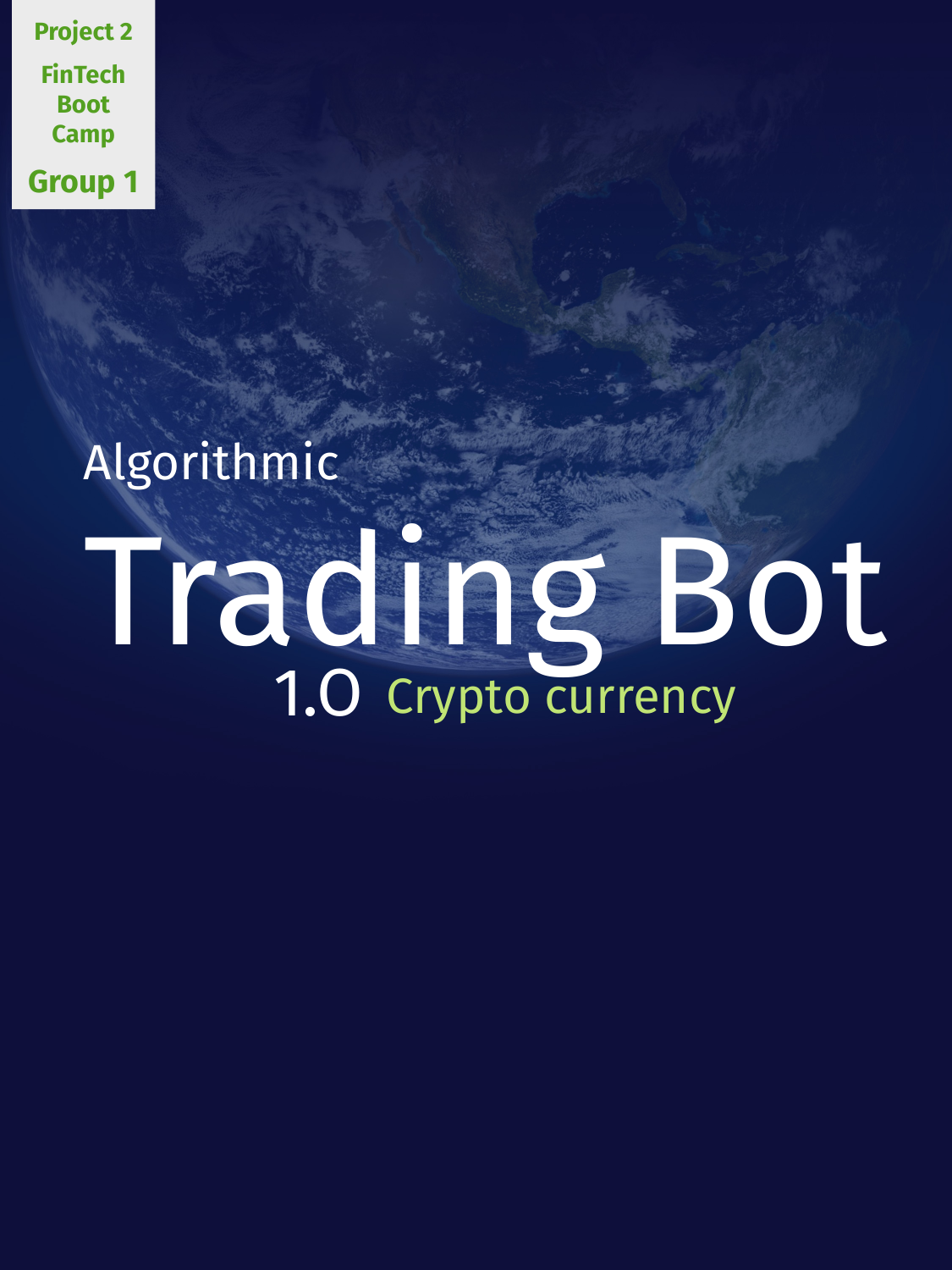

Project 2
FinTech
Boot
Camp
Group 1

# Algorithmic Trading Bot
1.O
Crypto currency